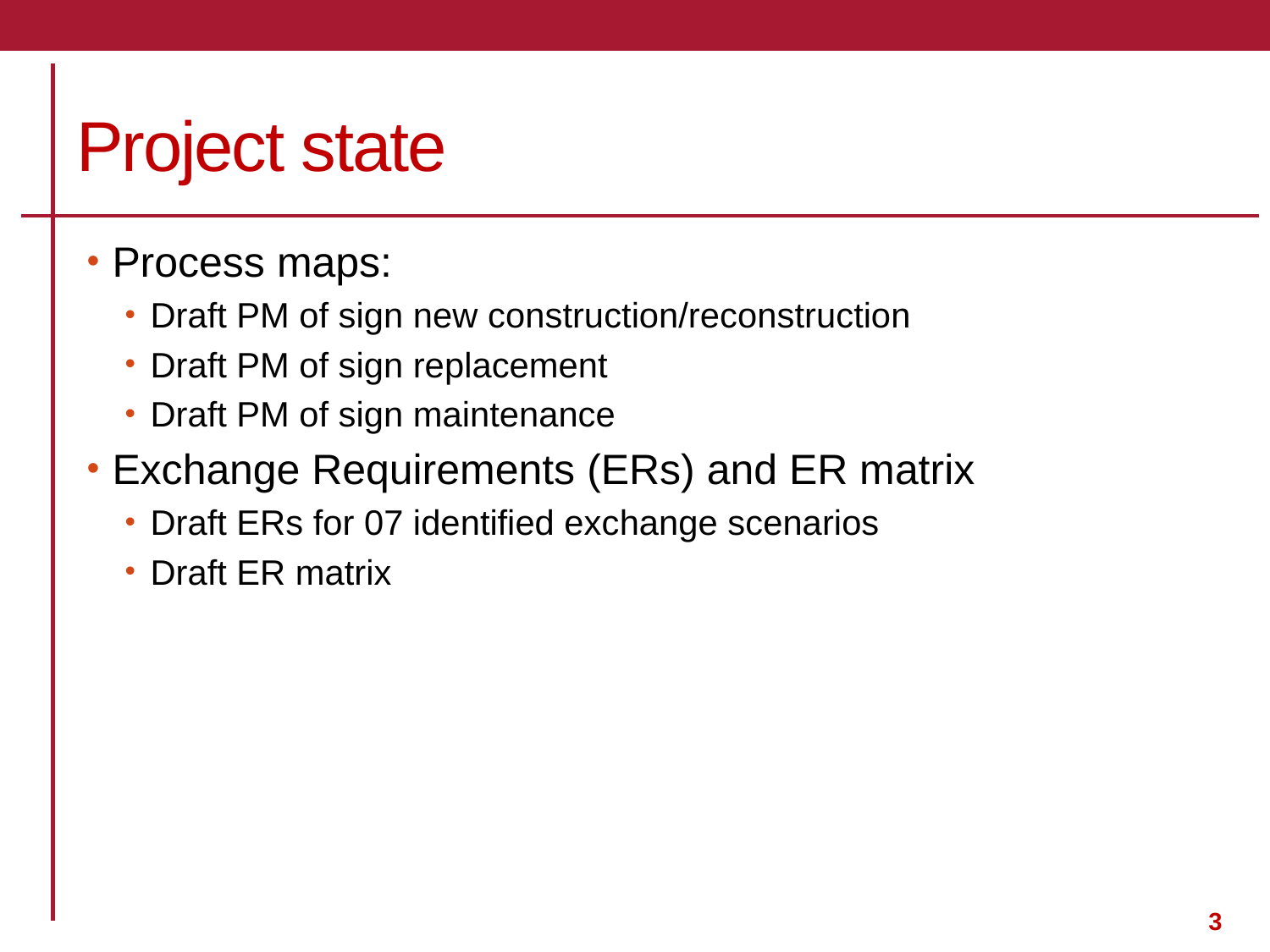

# Project state
Process maps:
Draft PM of sign new construction/reconstruction
Draft PM of sign replacement
Draft PM of sign maintenance
Exchange Requirements (ERs) and ER matrix
Draft ERs for 07 identified exchange scenarios
Draft ER matrix
3